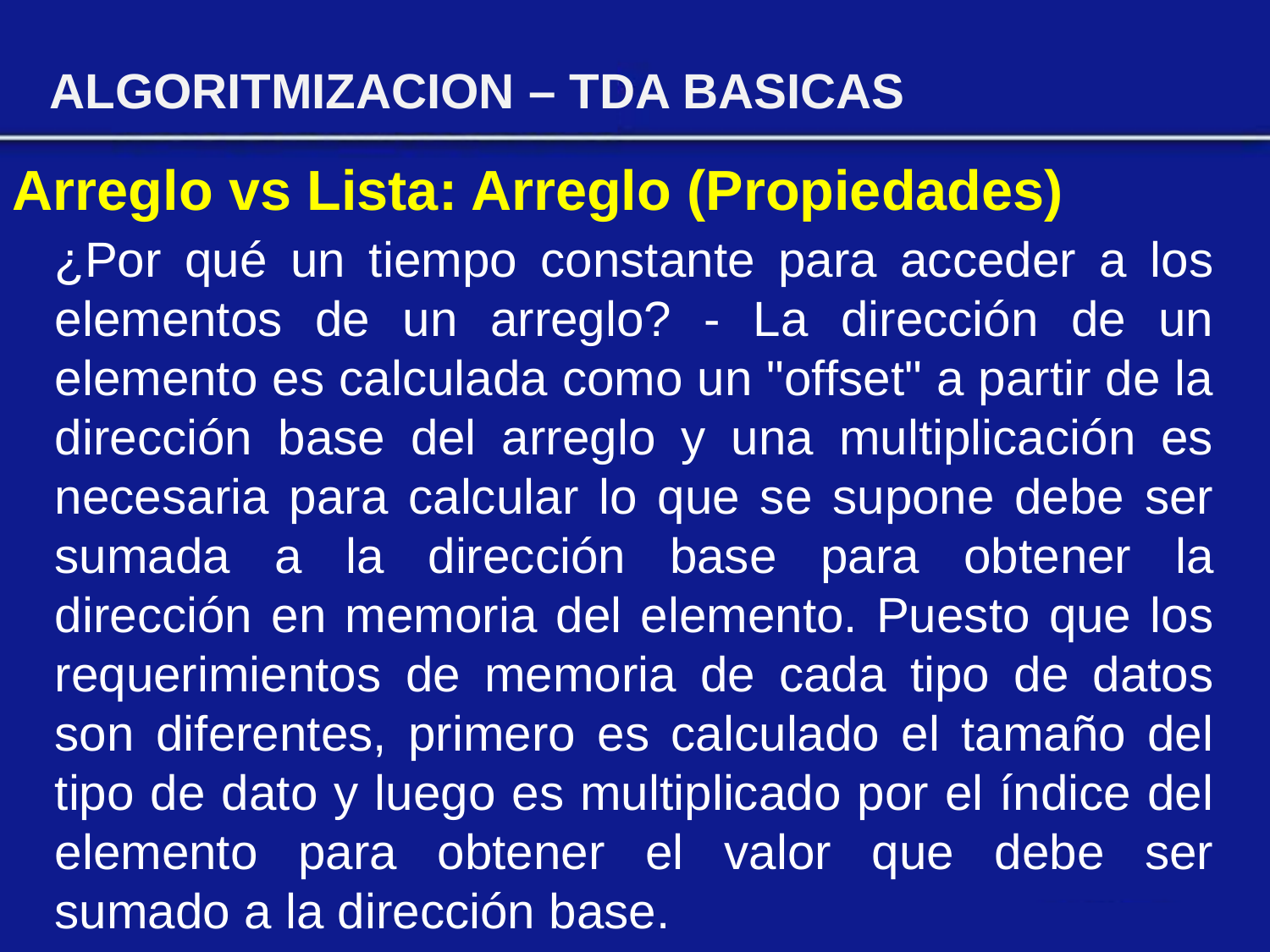

ALGORITMIZACION – TDA BASICAS
Arreglo vs Lista: Arreglo (Propiedades)
¿Por qué un tiempo constante para acceder a los elementos de un arreglo? - La dirección de un elemento es calculada como un "offset" a partir de la dirección base del arreglo y una multiplicación es necesaria para calcular lo que se supone debe ser sumada a la dirección base para obtener la dirección en memoria del elemento. Puesto que los requerimientos de memoria de cada tipo de datos son diferentes, primero es calculado el tamaño del tipo de dato y luego es multiplicado por el índice del elemento para obtener el valor que debe ser sumado a la dirección base.